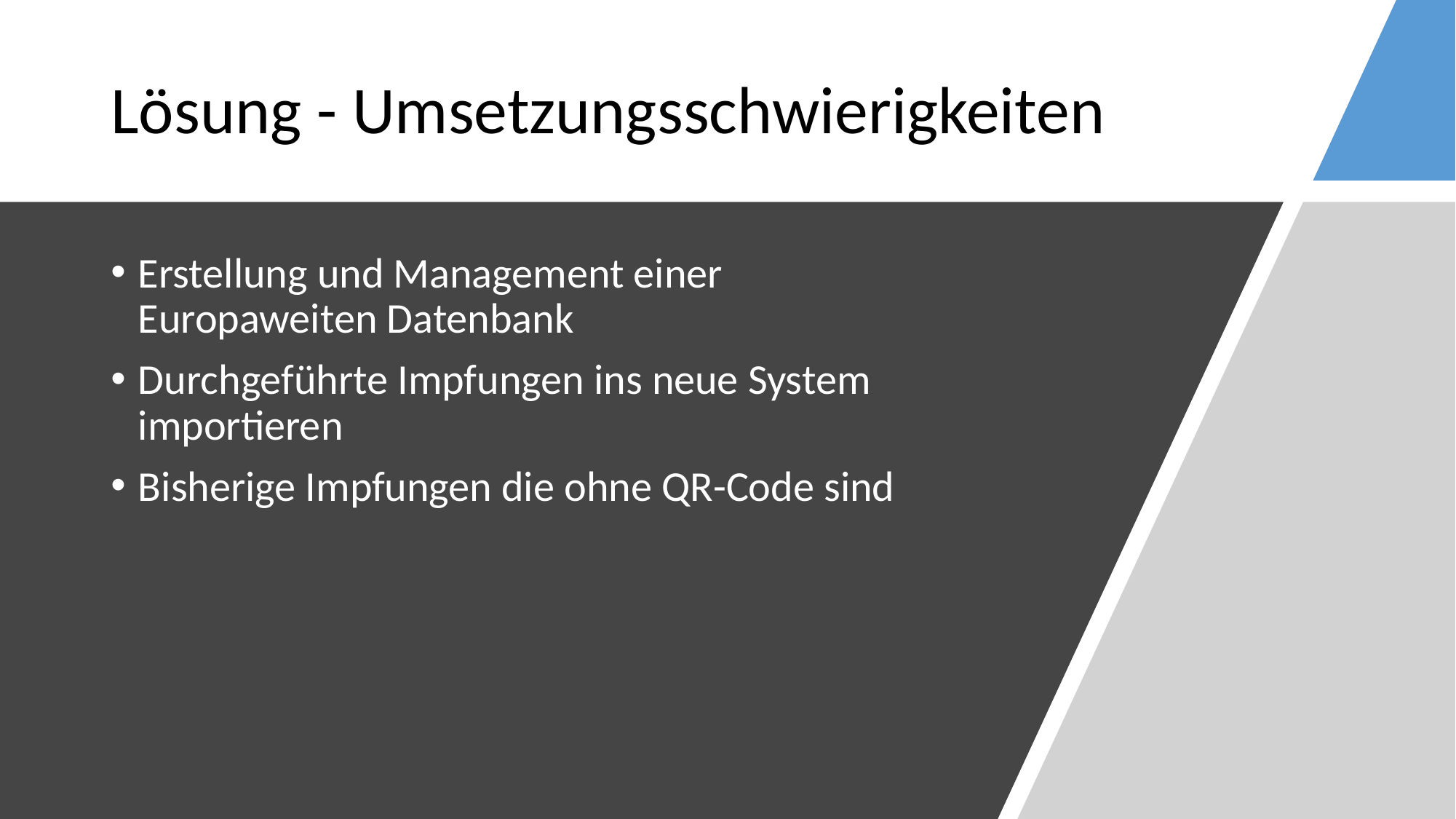

# Lösung - Umsetzungsschwierigkeiten

Erstellung und Management einer Europaweiten Datenbank
Durchgeführte Impfungen ins neue System importieren
Bisherige Impfungen die ohne QR-Code sind